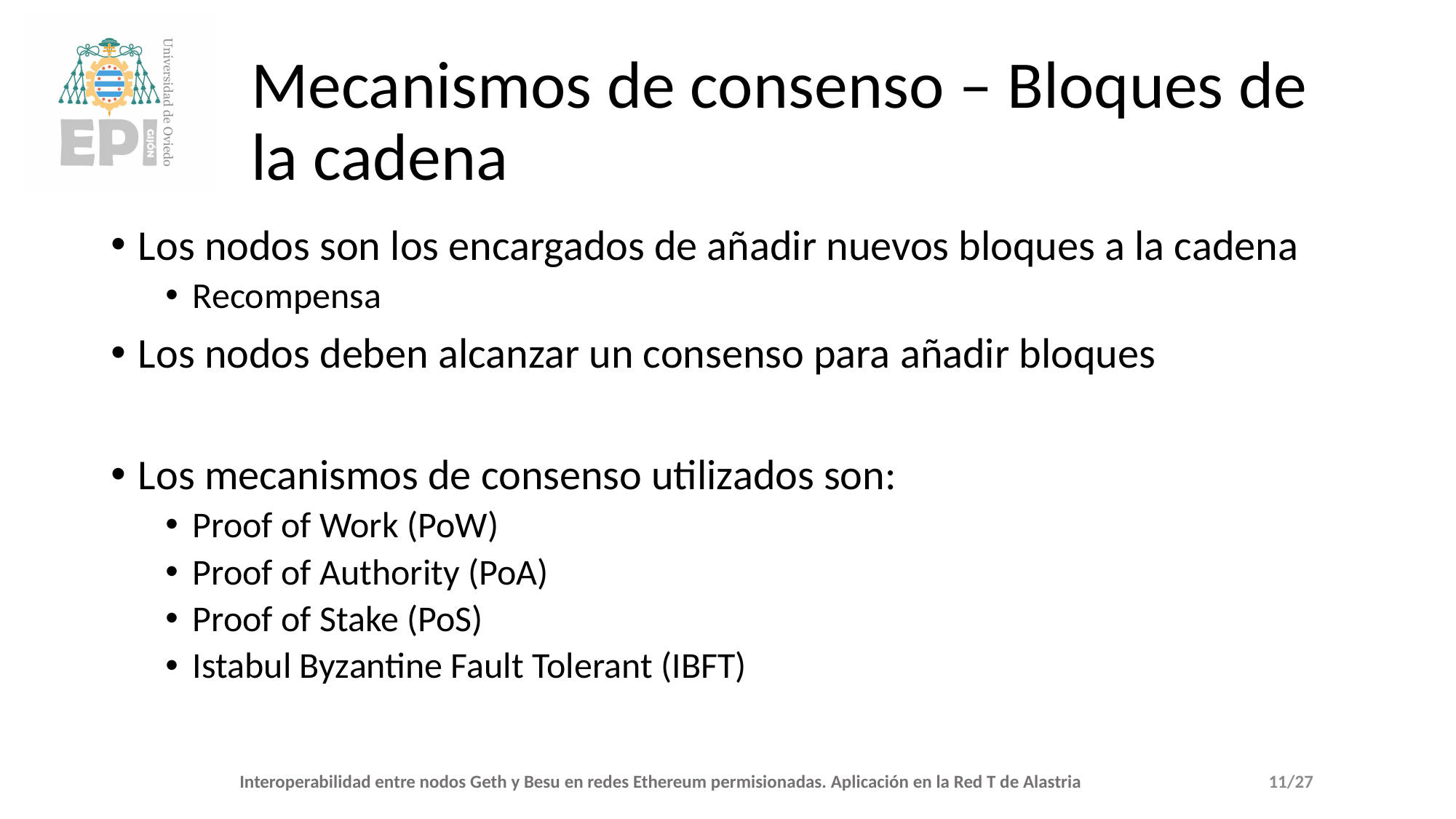

# Mecanismos de consenso – Bloques de la cadena
Los nodos son los encargados de añadir nuevos bloques a la cadena
Recompensa
Los nodos deben alcanzar un consenso para añadir bloques

Los mecanismos de consenso utilizados son:
Proof of Work (PoW)
Proof of Authority (PoA)
Proof of Stake (PoS)
Istabul Byzantine Fault Tolerant (IBFT)
Interoperabilidad entre nodos Geth y Besu en redes Ethereum permisionadas. Aplicación en la Red T de Alastria
11/27